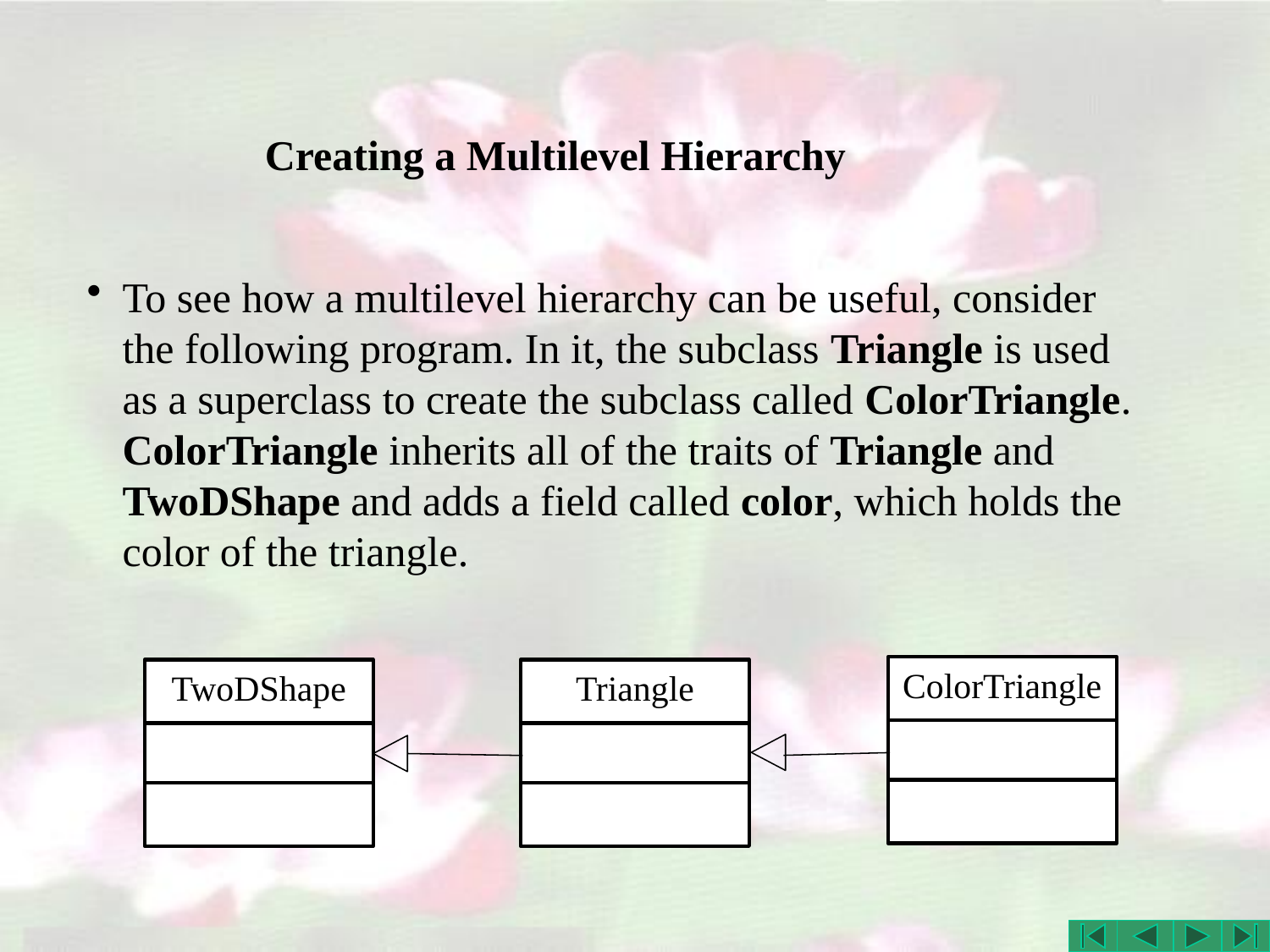

# Creating a Multilevel Hierarchy
To see how a multilevel hierarchy can be useful, consider the following program. In it, the subclass Triangle is used as a superclass to create the subclass called ColorTriangle. ColorTriangle inherits all of the traits of Triangle and TwoDShape and adds a field called color, which holds the color of the triangle.
ColorTriangle
TwoDShape
Triangle